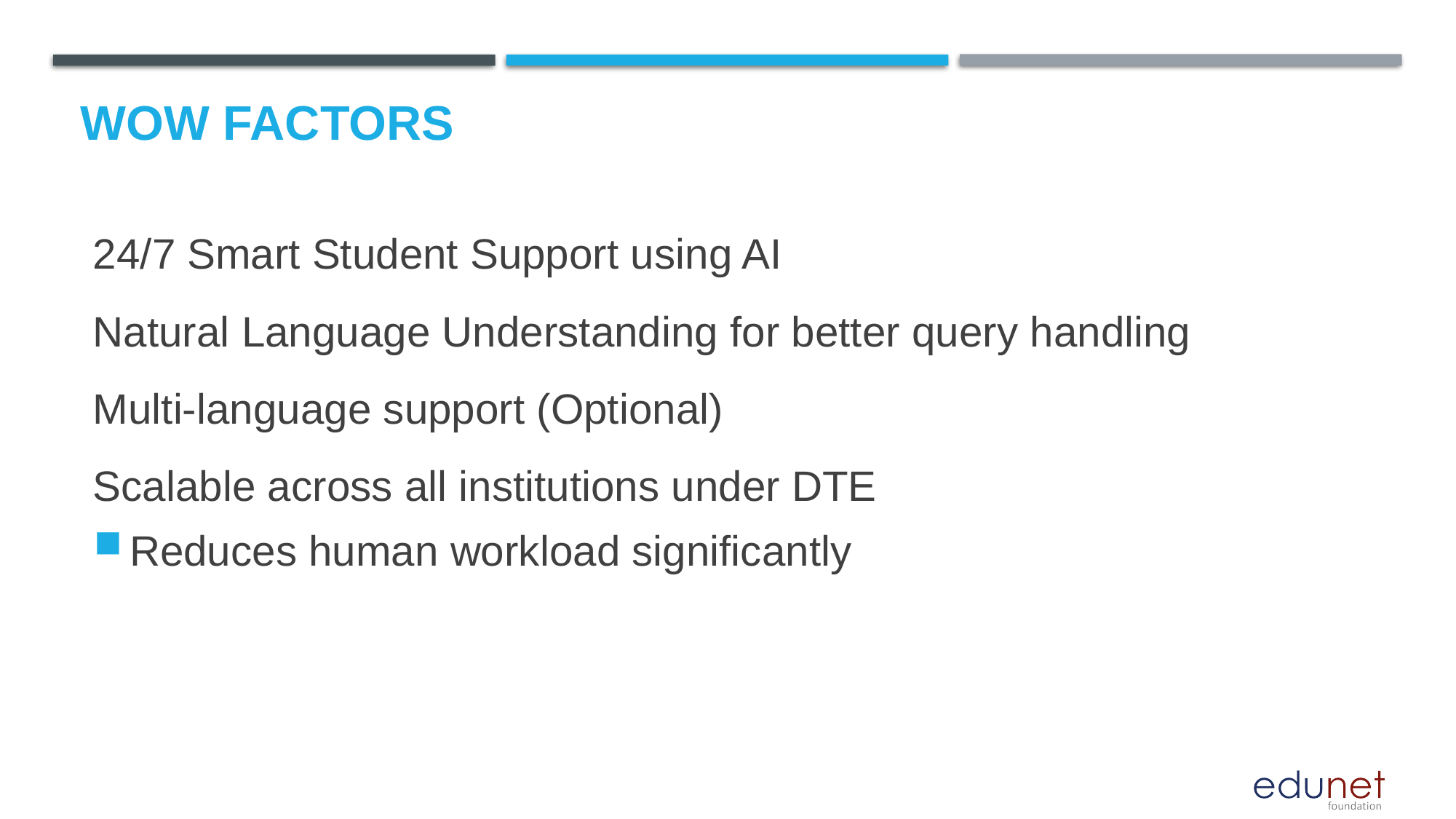

# Wow factors
24/7 Smart Student Support using AI
Natural Language Understanding for better query handling
Multi-language support (Optional)
Scalable across all institutions under DTE
Reduces human workload significantly